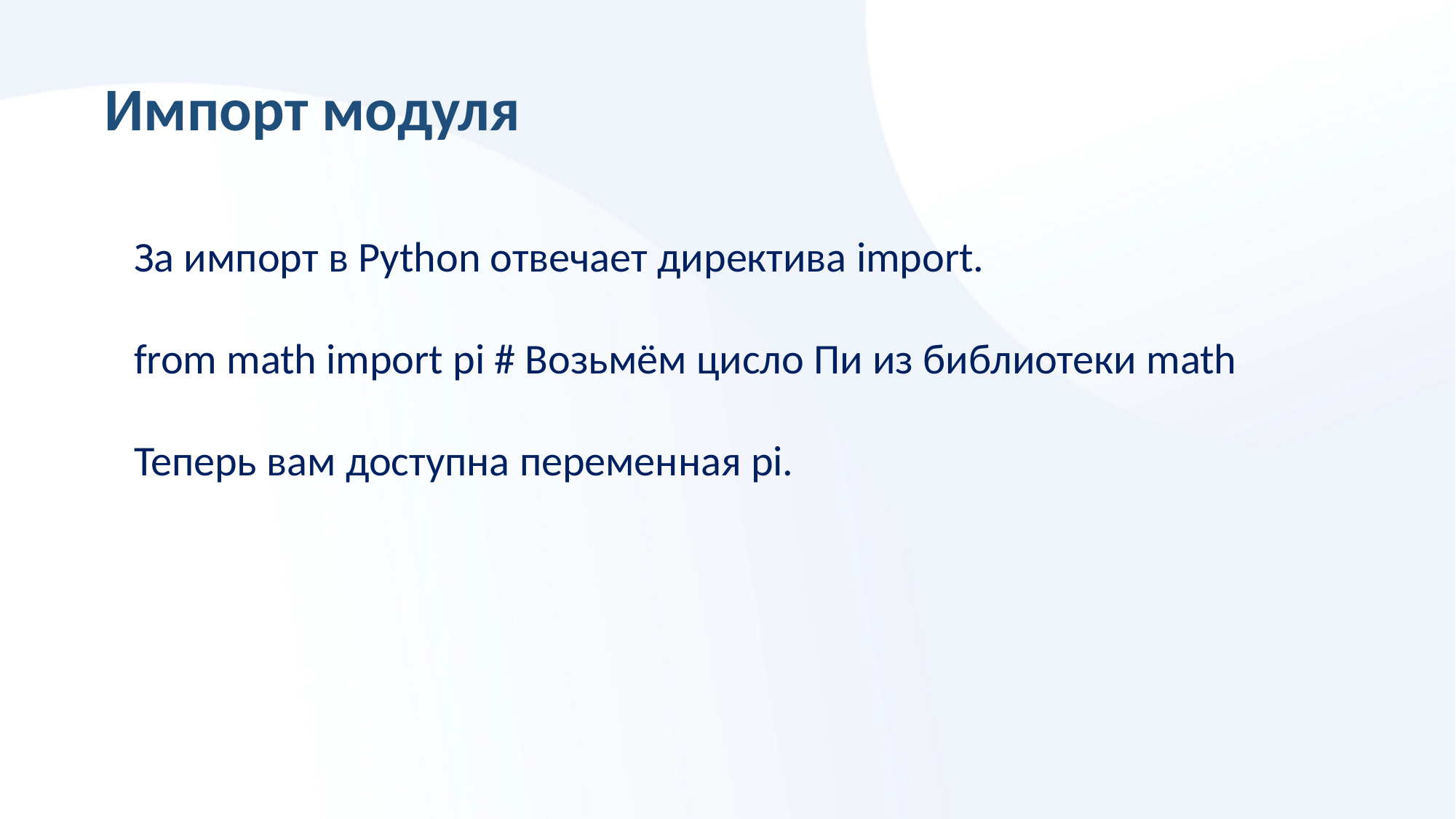

Импорт модуля
За импорт в Python отвечает директива import.

from math import pi # Возьмём цисло Пи из библиотеки math

Теперь вам доступна переменная pi.